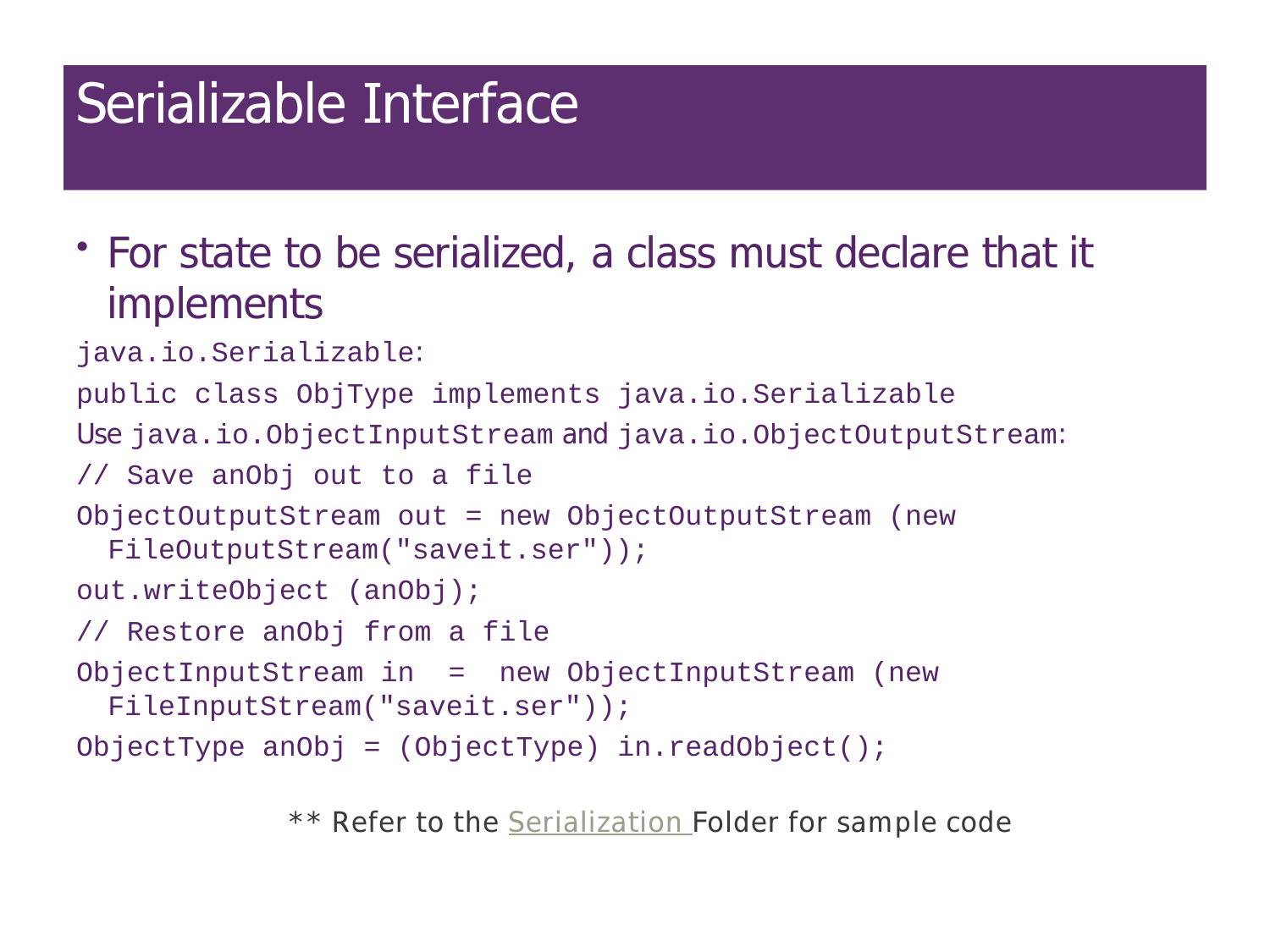

# Serializable Interface
For state to be serialized, a class must declare that it implements
java.io.Serializable:
public class ObjType implements java.io.Serializable
Use java.io.ObjectInputStream and java.io.ObjectOutputStream:
// Save anObj out to a file
ObjectOutputStream out = new ObjectOutputStream (new FileOutputStream("saveit.ser"));
out.writeObject (anObj);
// Restore anObj from a file
ObjectInputStream in  =  new ObjectInputStream (new FileInputStream("saveit.ser"));
ObjectType anObj = (ObjectType) in.readObject();

** Refer to the Serialization Folder for sample code